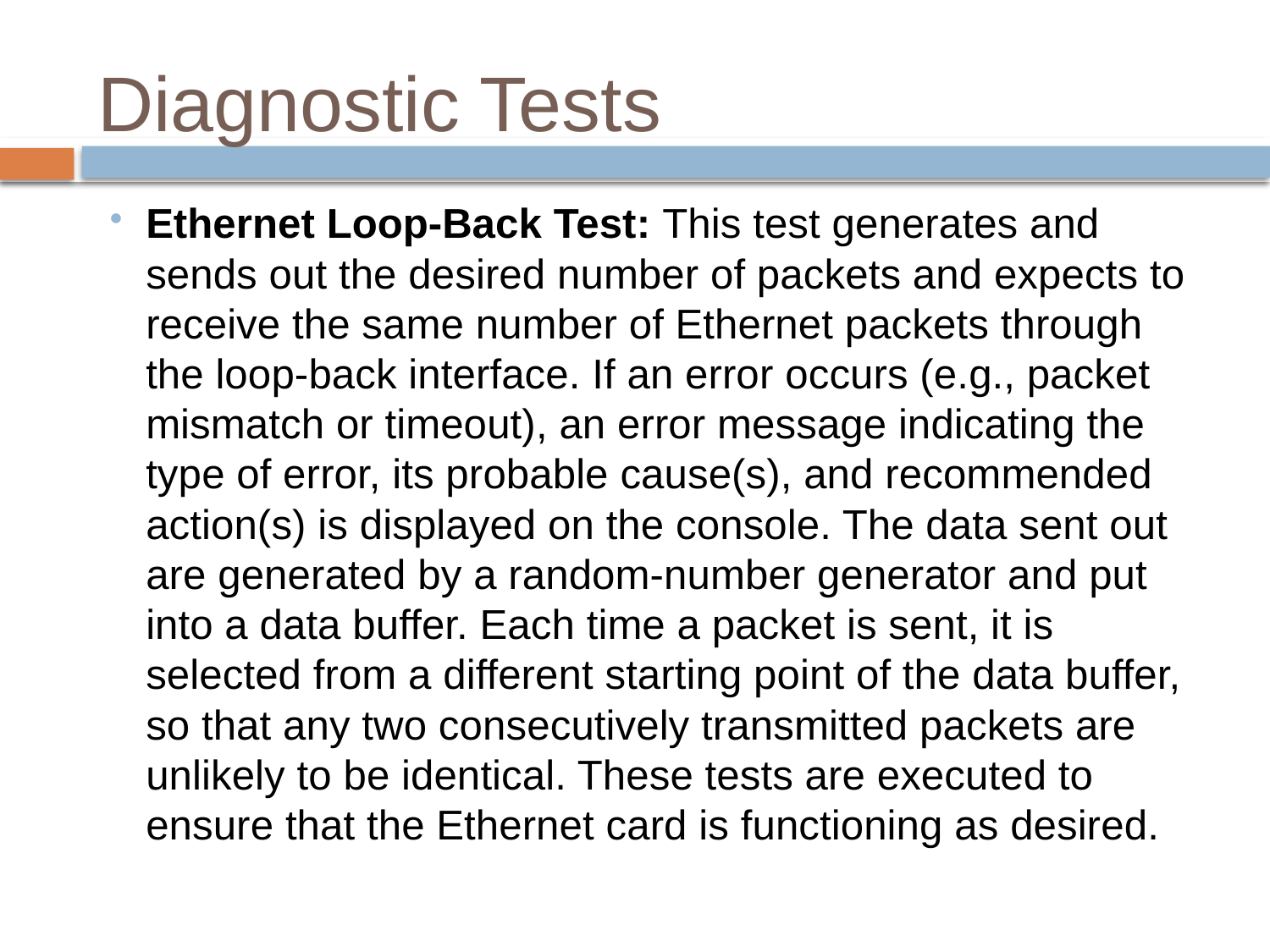

# Diagnostic Tests
Ethernet Loop-Back Test: This test generates and sends out the desired number of packets and expects to receive the same number of Ethernet packets through the loop-back interface. If an error occurs (e.g., packet mismatch or timeout), an error message indicating the type of error, its probable cause(s), and recommended action(s) is displayed on the console. The data sent out are generated by a random-number generator and put into a data buffer. Each time a packet is sent, it is selected from a different starting point of the data buffer, so that any two consecutively transmitted packets are unlikely to be identical. These tests are executed to ensure that the Ethernet card is functioning as desired.